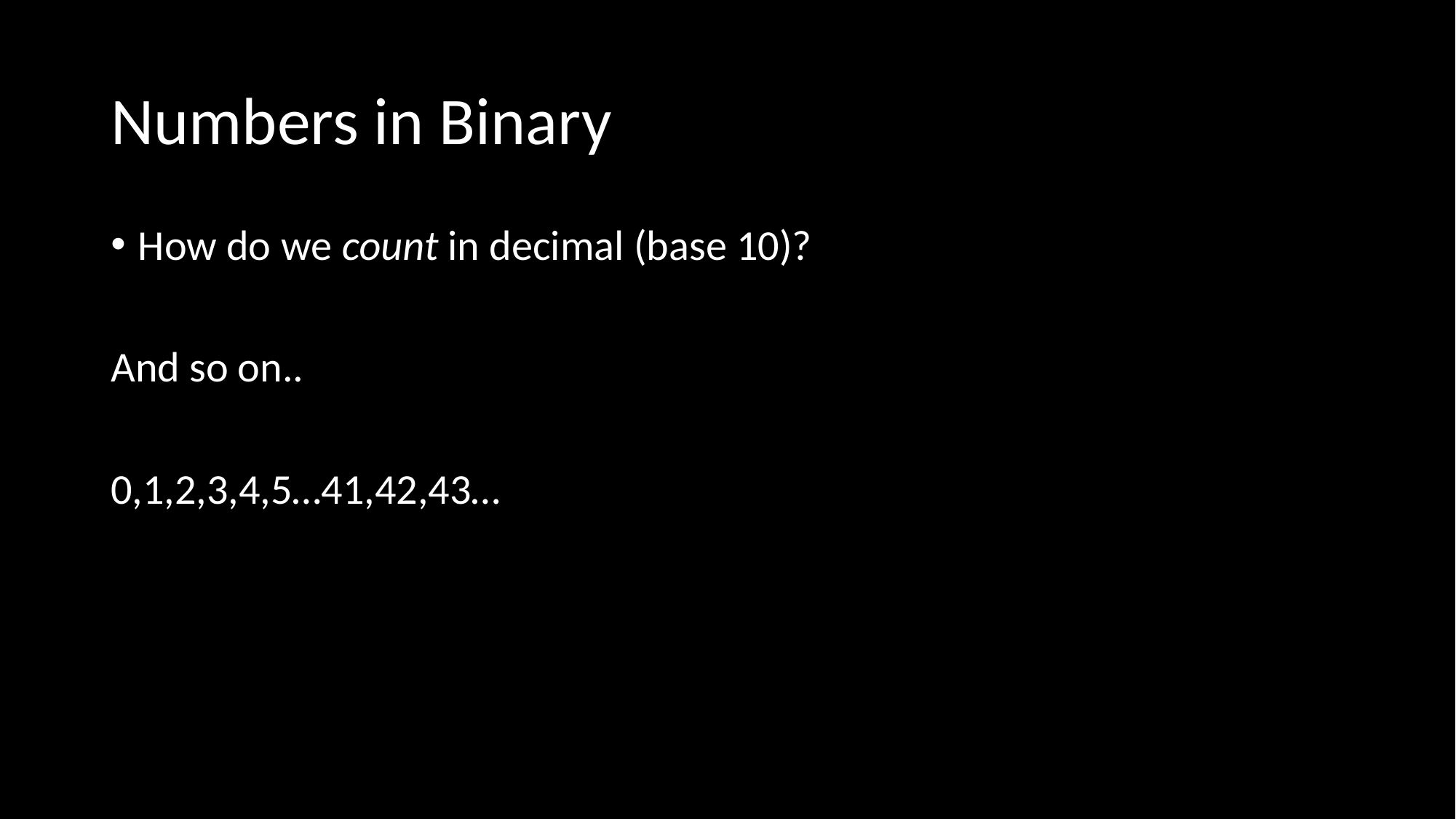

# Numbers in Binary
How do we count in decimal (base 10)?

And so on..

0,1,2,3,4,5…41,42,43…